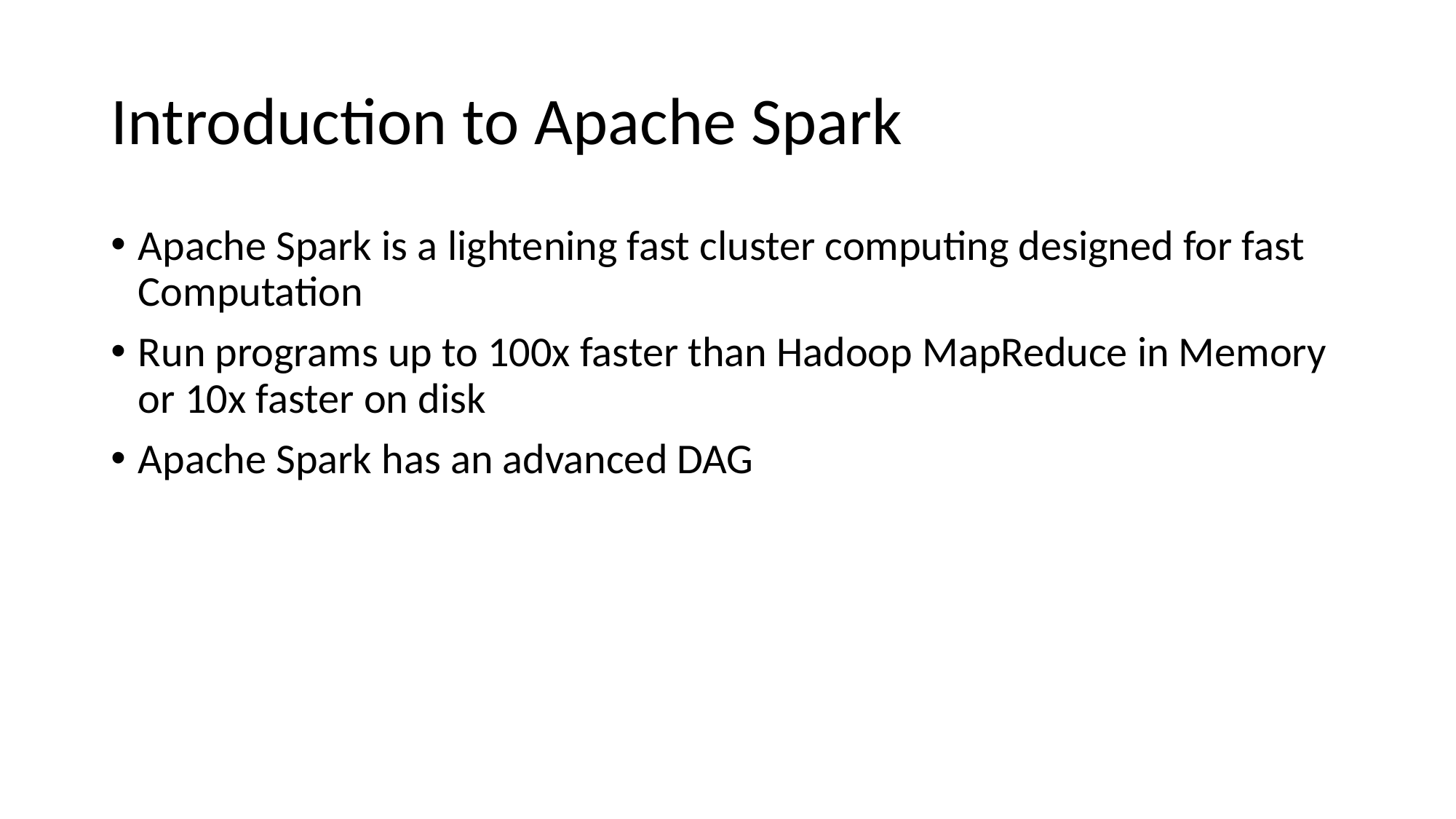

# Introduction to Apache Spark
Apache Spark is a lightening fast cluster computing designed for fast Computation
Run programs up to 100x faster than Hadoop MapReduce in Memory or 10x faster on disk
Apache Spark has an advanced DAG